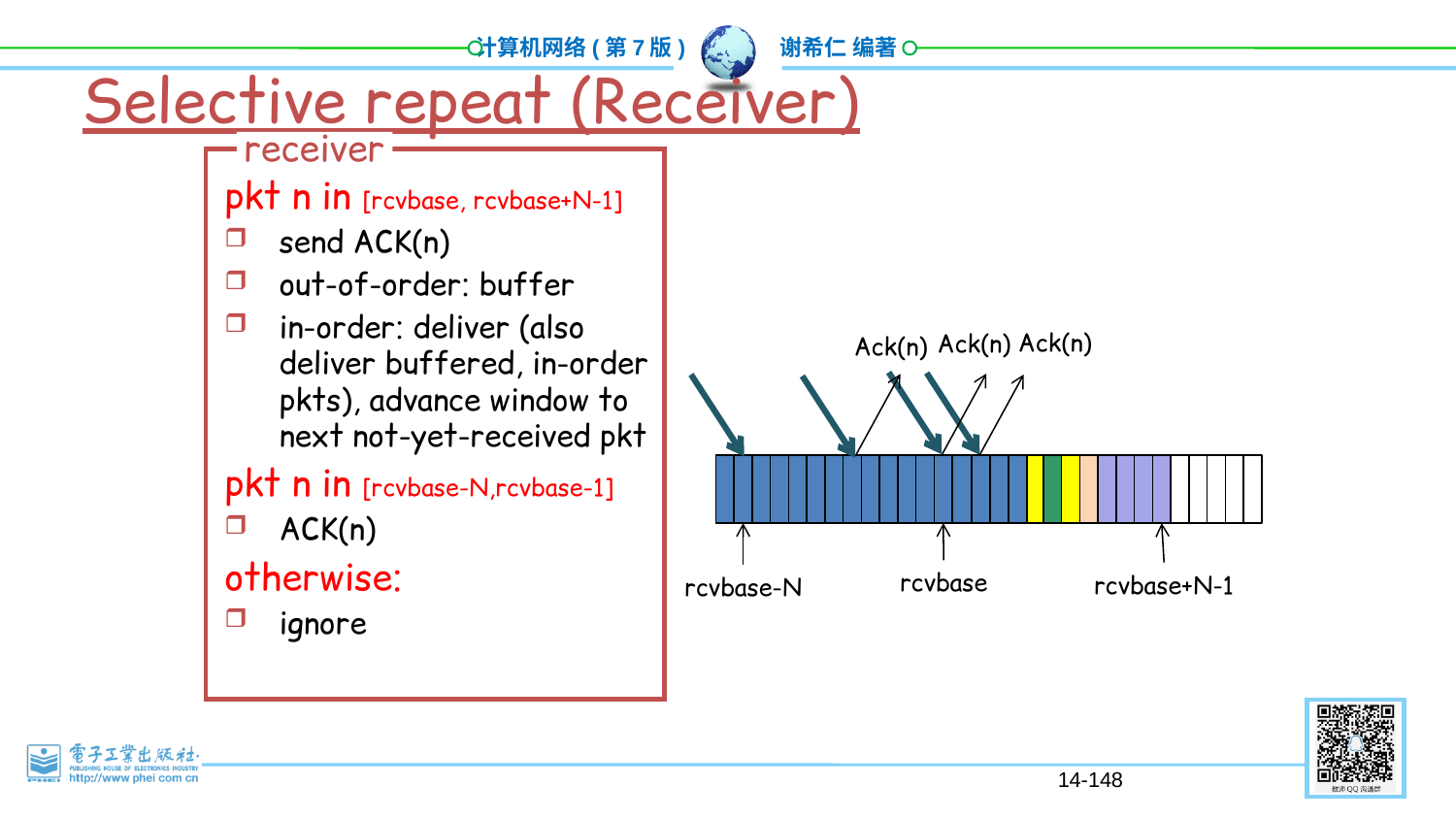

Selective repeat (Receiver)
receiver

pkt n in [rcvbase, rcvbase+N-1]
send ACK(n)
out-of-order: buffer
in-order: deliver (also deliver buffered, in-order pkts), advance window to next not-yet-received pkt
pkt n in [rcvbase-N,rcvbase-1]
ACK(n)
otherwise:
ignore

Ack(n)
Ack(n)
Ack(n)

rcvbase
rcvbase+N-1
rcvbase-N
14-148